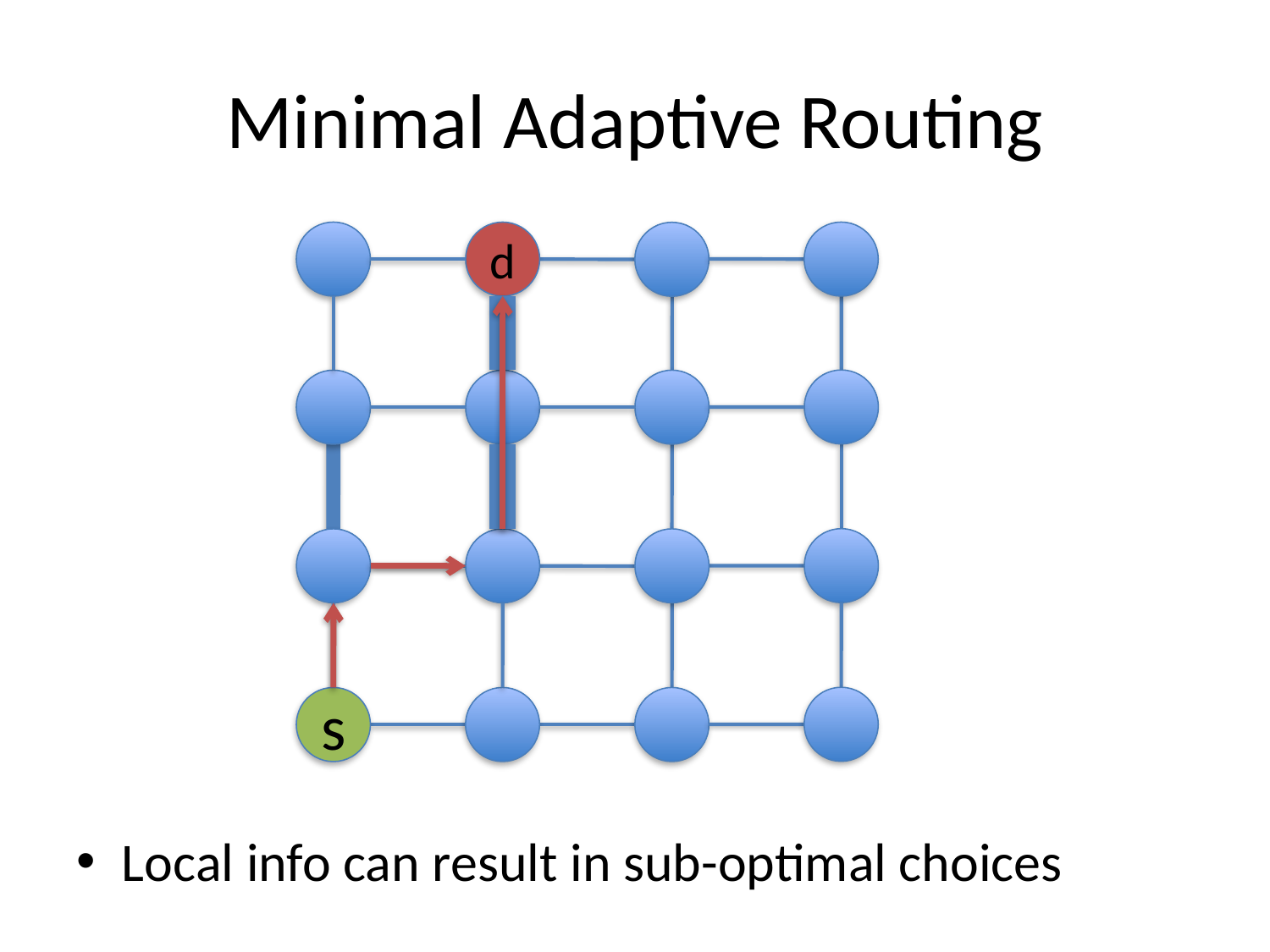

# Minimal Adaptive Routing

d

s

Local info can result in sub-optimal choices